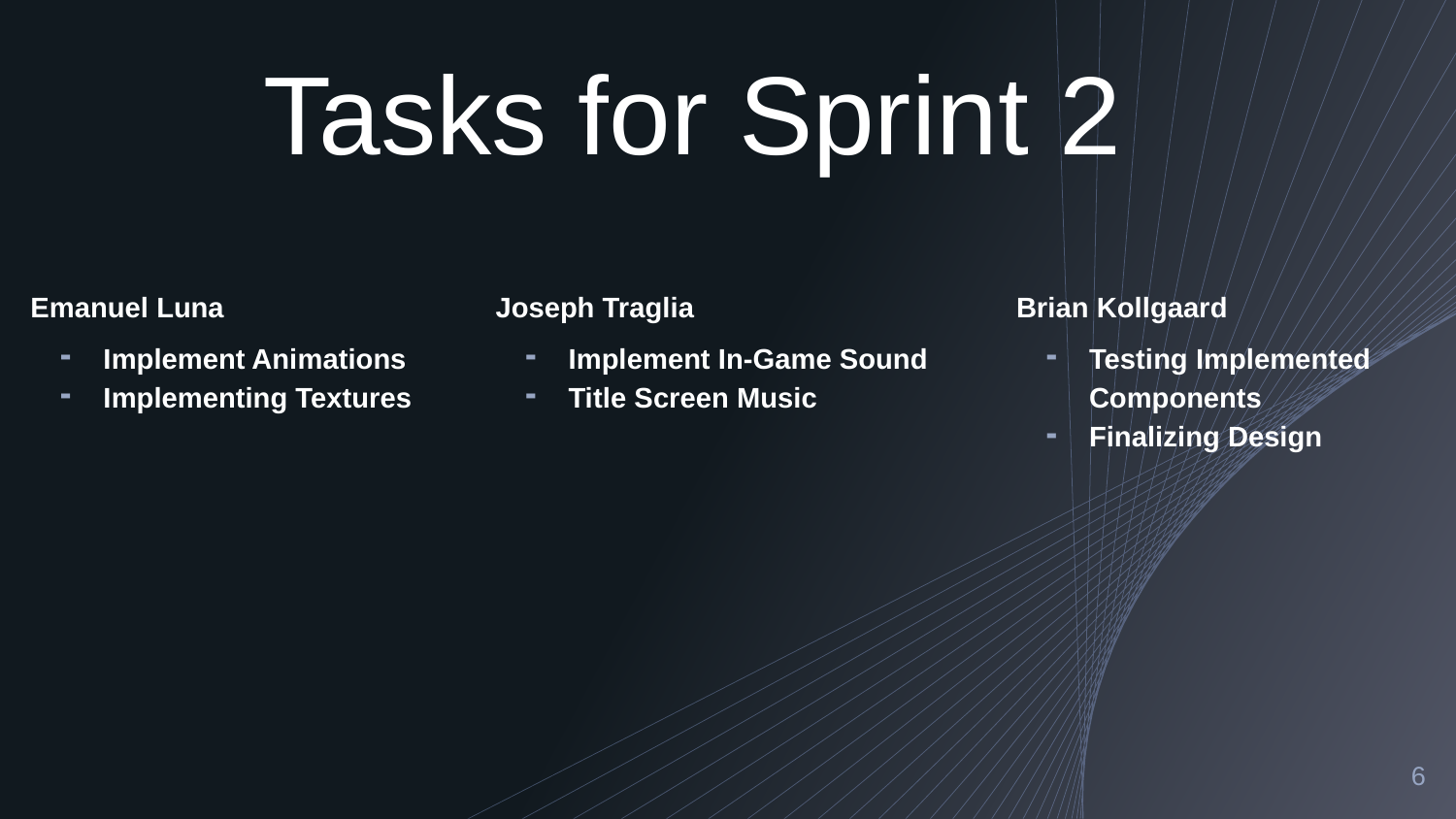

# Tasks for Sprint 2
Brian Kollgaard
Testing Implemented Components
Finalizing Design

Emanuel Luna
Implement Animations
Implementing Textures
Joseph Traglia
Implement In-Game Sound
Title Screen Music

6